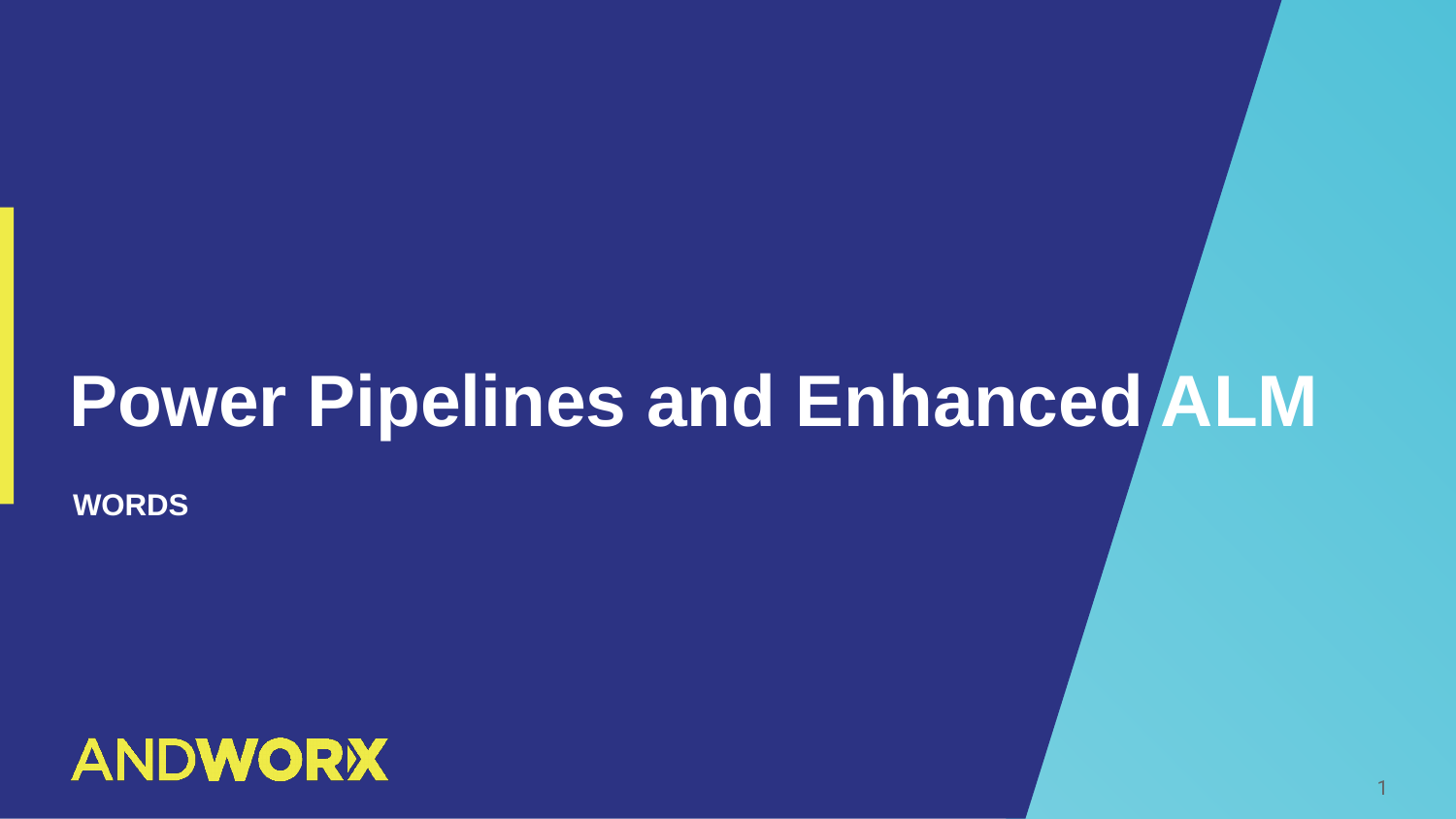

# Power Pipelines and Enhanced ALM
WORDS
1